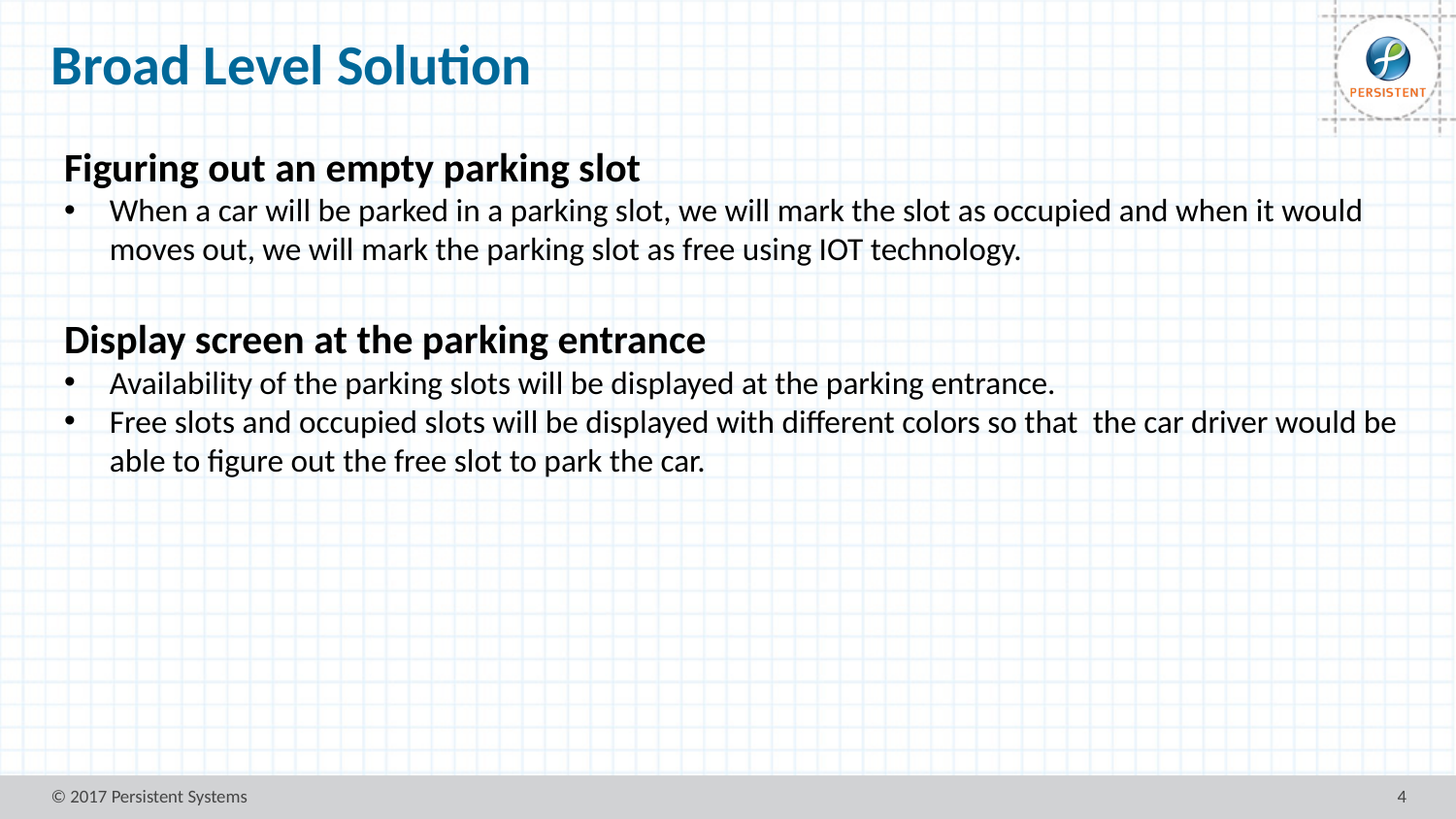

# Broad Level Solution
Figuring out an empty parking slot
When a car will be parked in a parking slot, we will mark the slot as occupied and when it would moves out, we will mark the parking slot as free using IOT technology.
Display screen at the parking entrance
Availability of the parking slots will be displayed at the parking entrance.
Free slots and occupied slots will be displayed with different colors so that  the car driver would be able to figure out the free slot to park the car.
© 2017 Persistent Systems
4